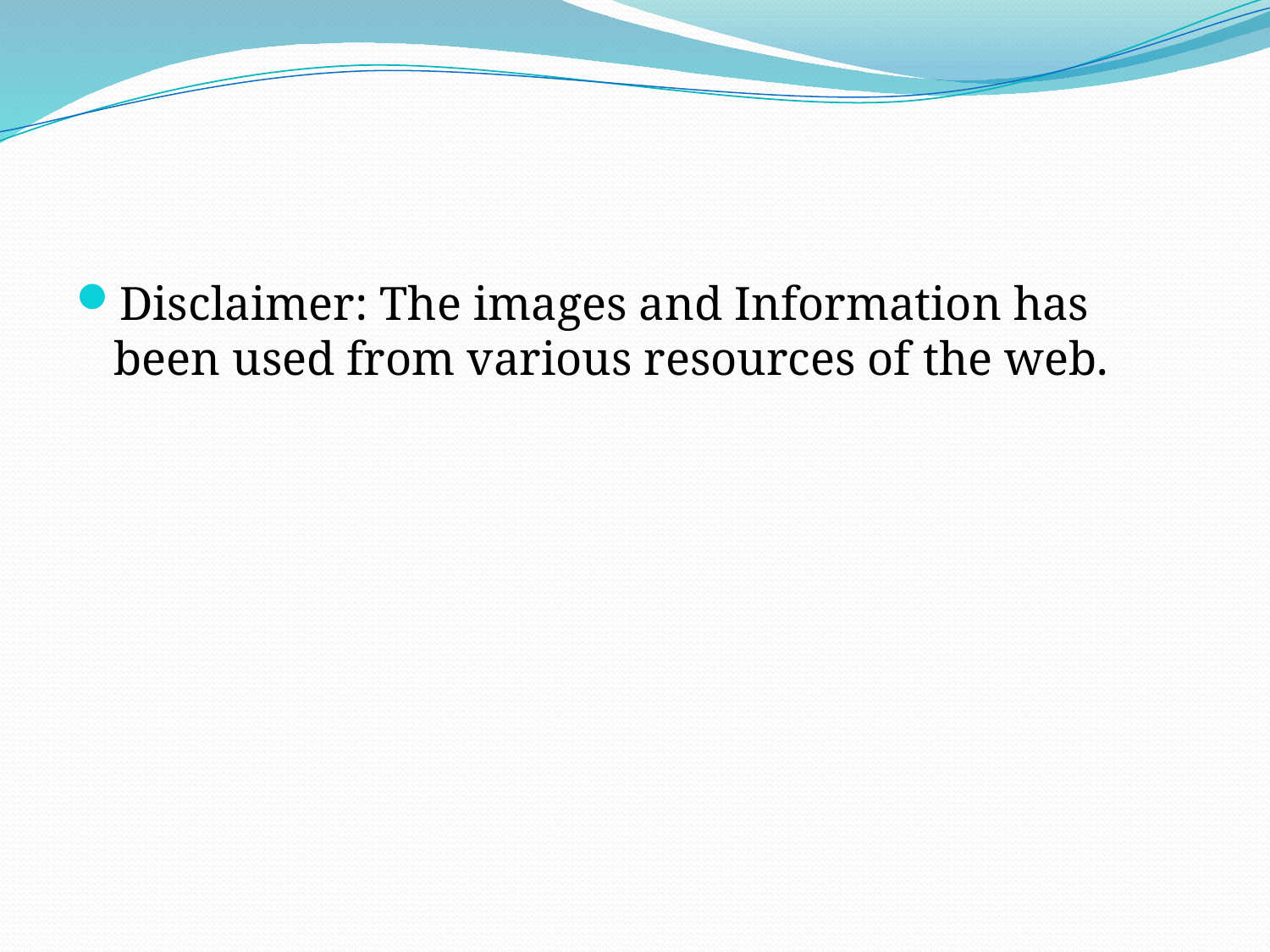

#
Disclaimer: The images and Information has been used from various resources of the web.